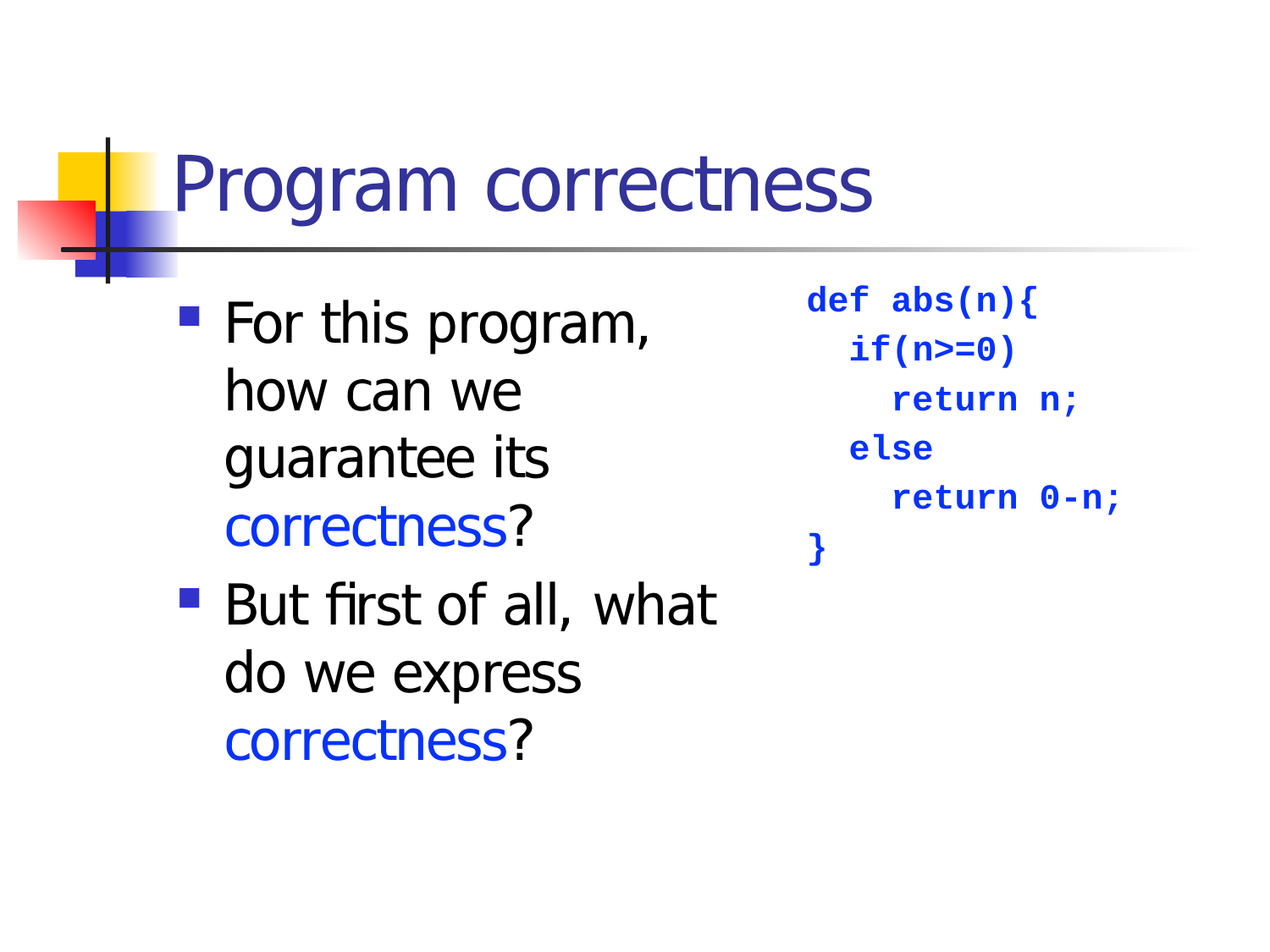

# Program correctness
def abs(n){
  if(n>=0)
    return n;
  else
    return 0-n;
}

For this program, how can we guarantee its correctness?
But first of all, what do we express correctness?